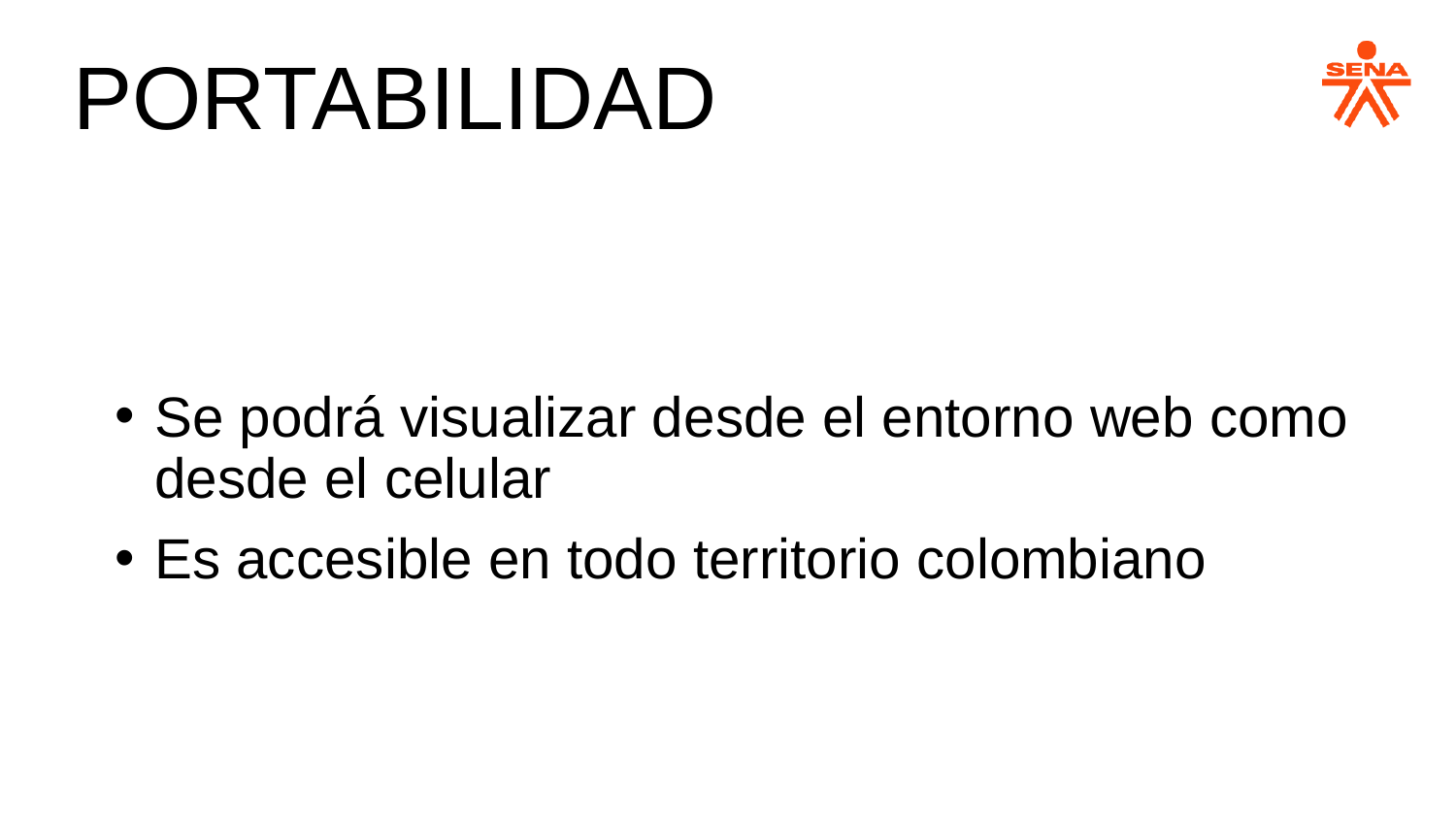

# PORTABILIDAD
Se podrá visualizar desde el entorno web como desde el celular
Es accesible en todo territorio colombiano